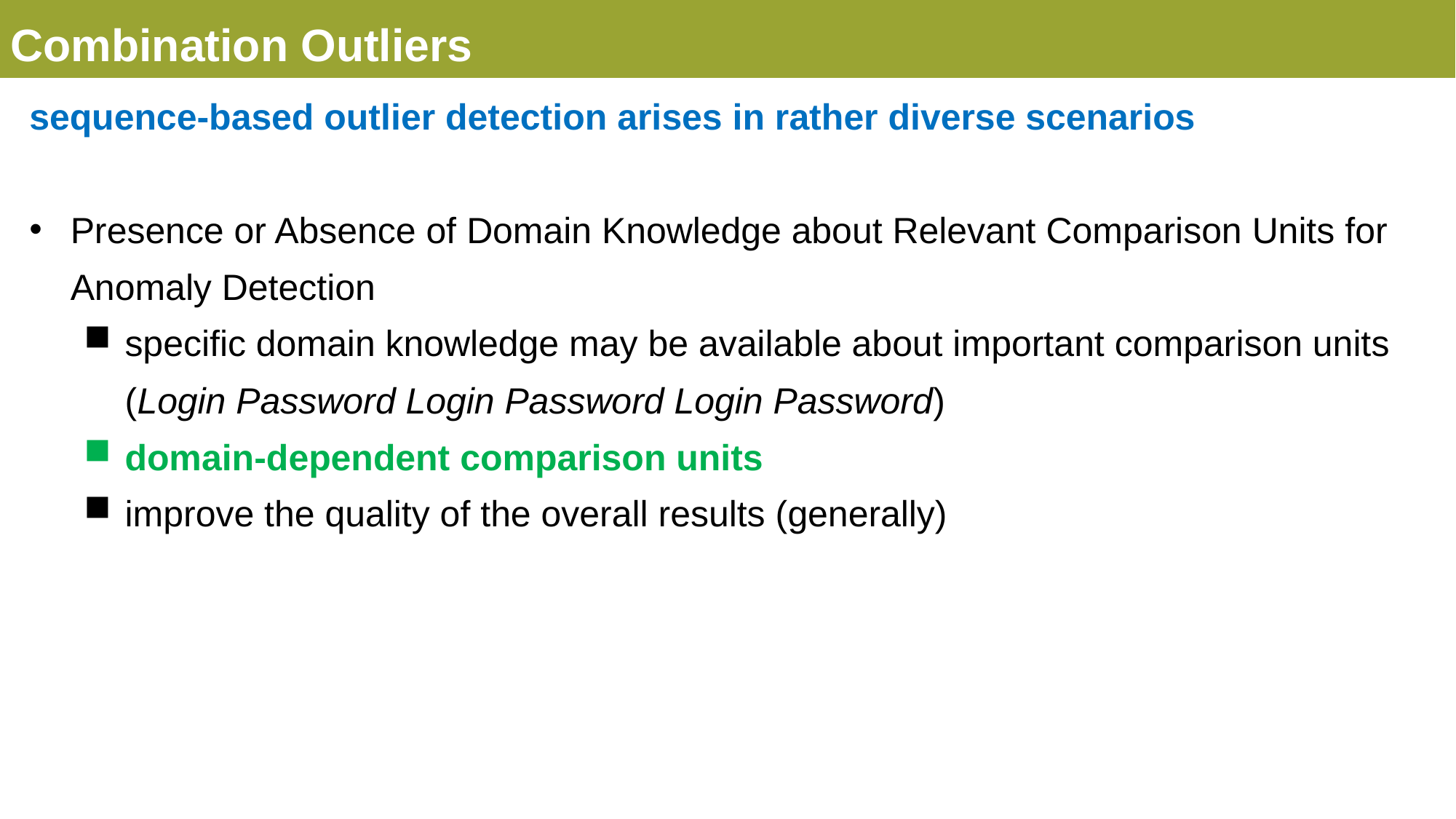

Combination Outliers
sequence-based outlier detection arises in rather diverse scenarios

Presence or Absence of Domain Knowledge about Relevant Comparison Units for Anomaly Detection
specific domain knowledge may be available about important comparison units (Login Password Login Password Login Password)
domain-dependent comparison units
improve the quality of the overall results (generally)